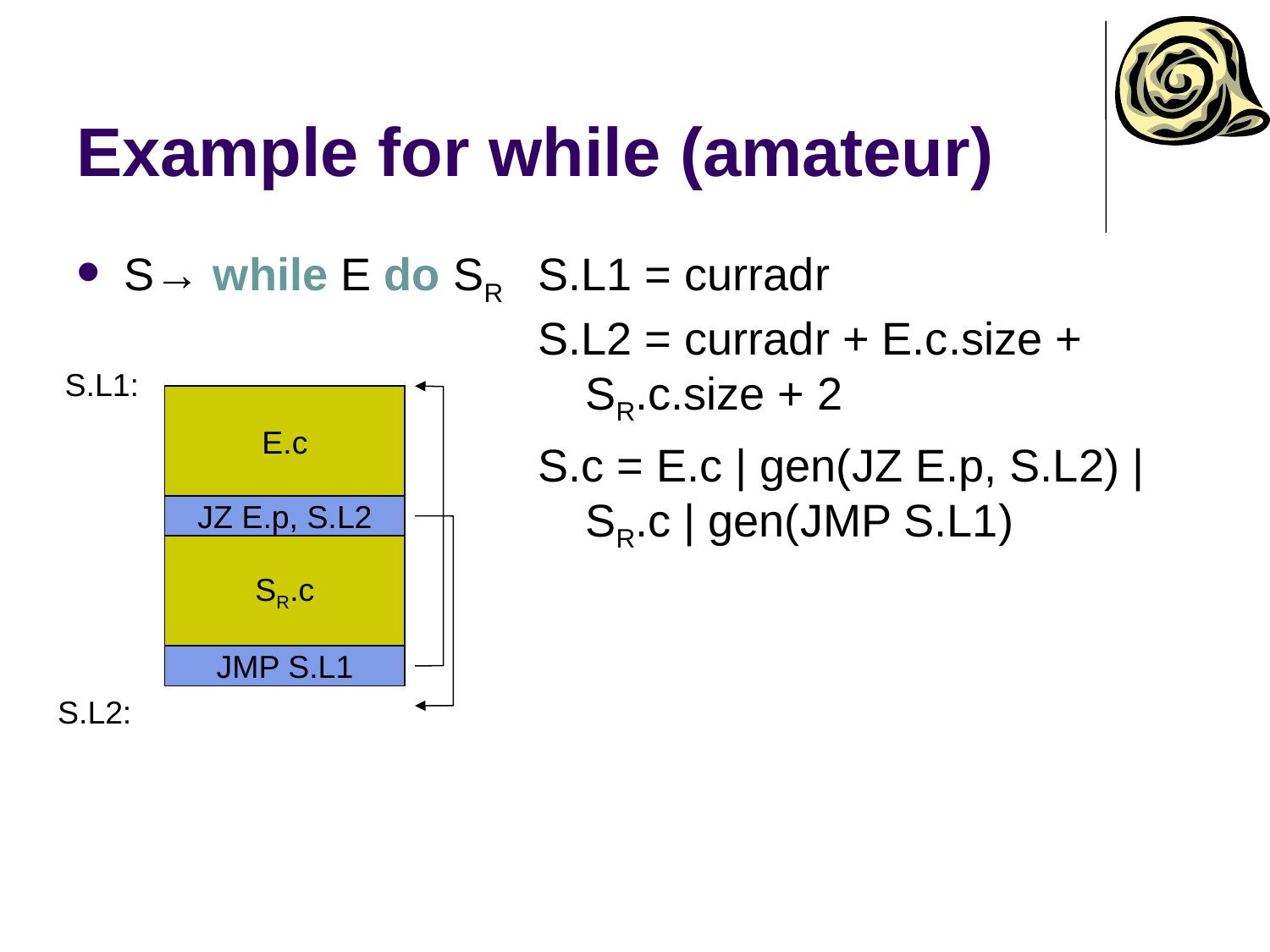

# Example for while (amateur)
S→ while E do SR
S.L1 = curradr
S.L2 = curradr + E.c.size + SR.c.size + 2
S.c = E.c | gen(JZ E.p, S.L2) | SR.c | gen(JMP S.L1)
S.L1:
E.c

JZ E.p, S.L2

SR.c
JMP S.L1
S.L2: